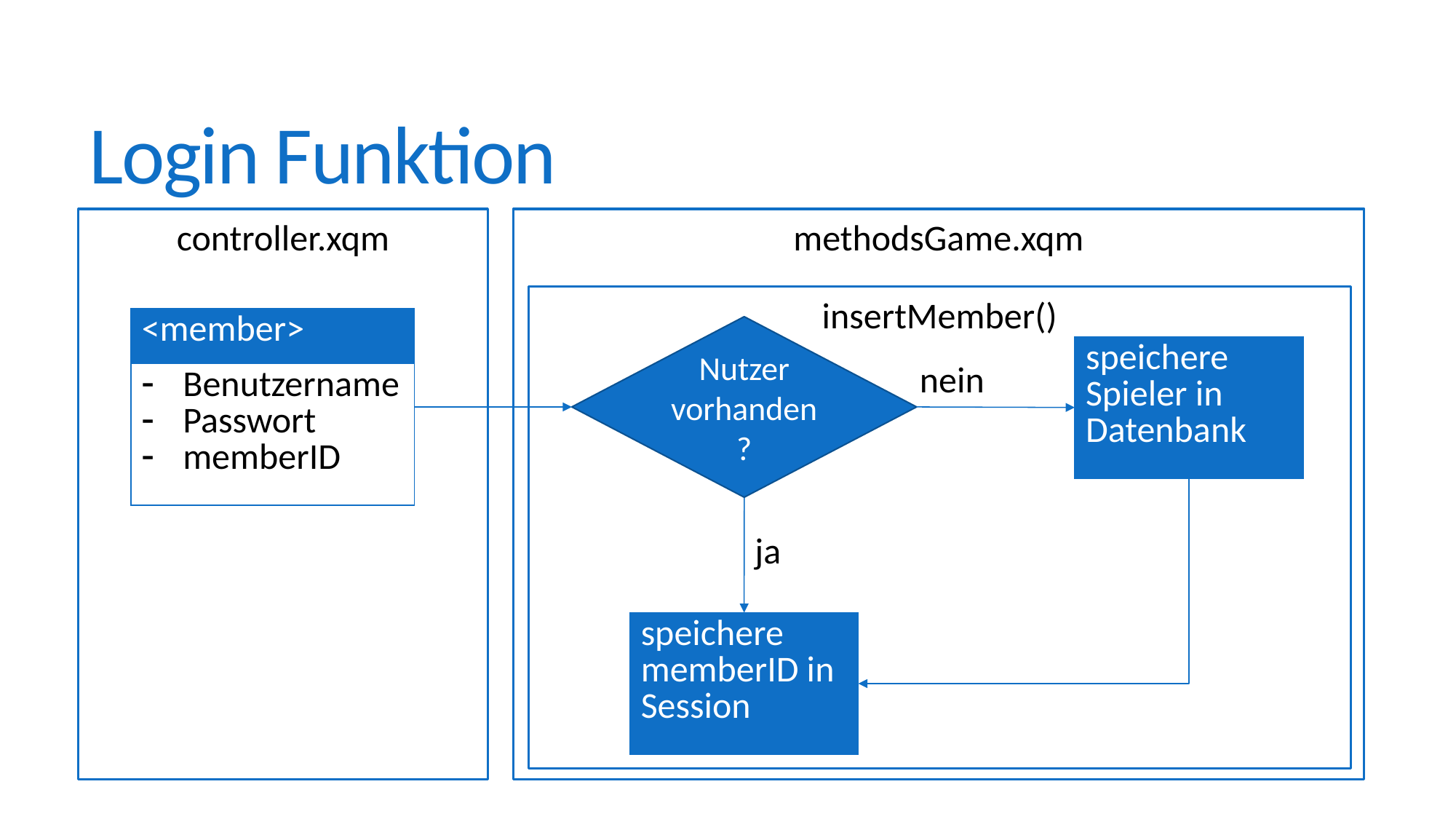

# Login Funktion
controller.xqm
methodsGame.xqm

insertMember()
| <member> |
| --- |
| Benutzername Passwort memberID |
Nutzer vorhanden?
| speichere Spieler in Datenbank |
| --- |
nein
ja
| speichere memberID in Session |
| --- |